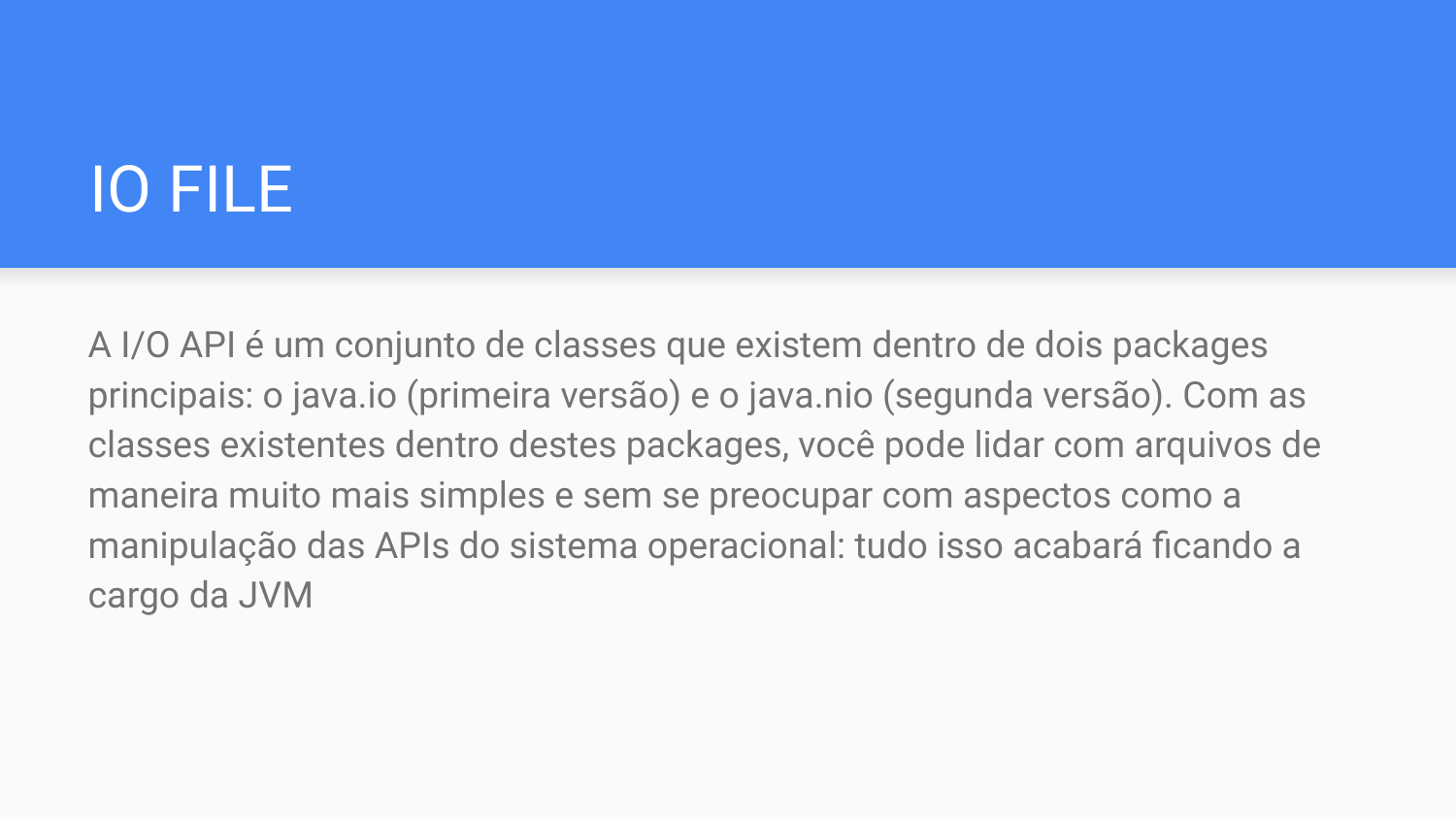

# IO FILE
A I/O API é um conjunto de classes que existem dentro de dois packages principais: o java.io (primeira versão) e o java.nio (segunda versão). Com as classes existentes dentro destes packages, você pode lidar com arquivos de maneira muito mais simples e sem se preocupar com aspectos como a manipulação das APIs do sistema operacional: tudo isso acabará ficando a cargo da JVM